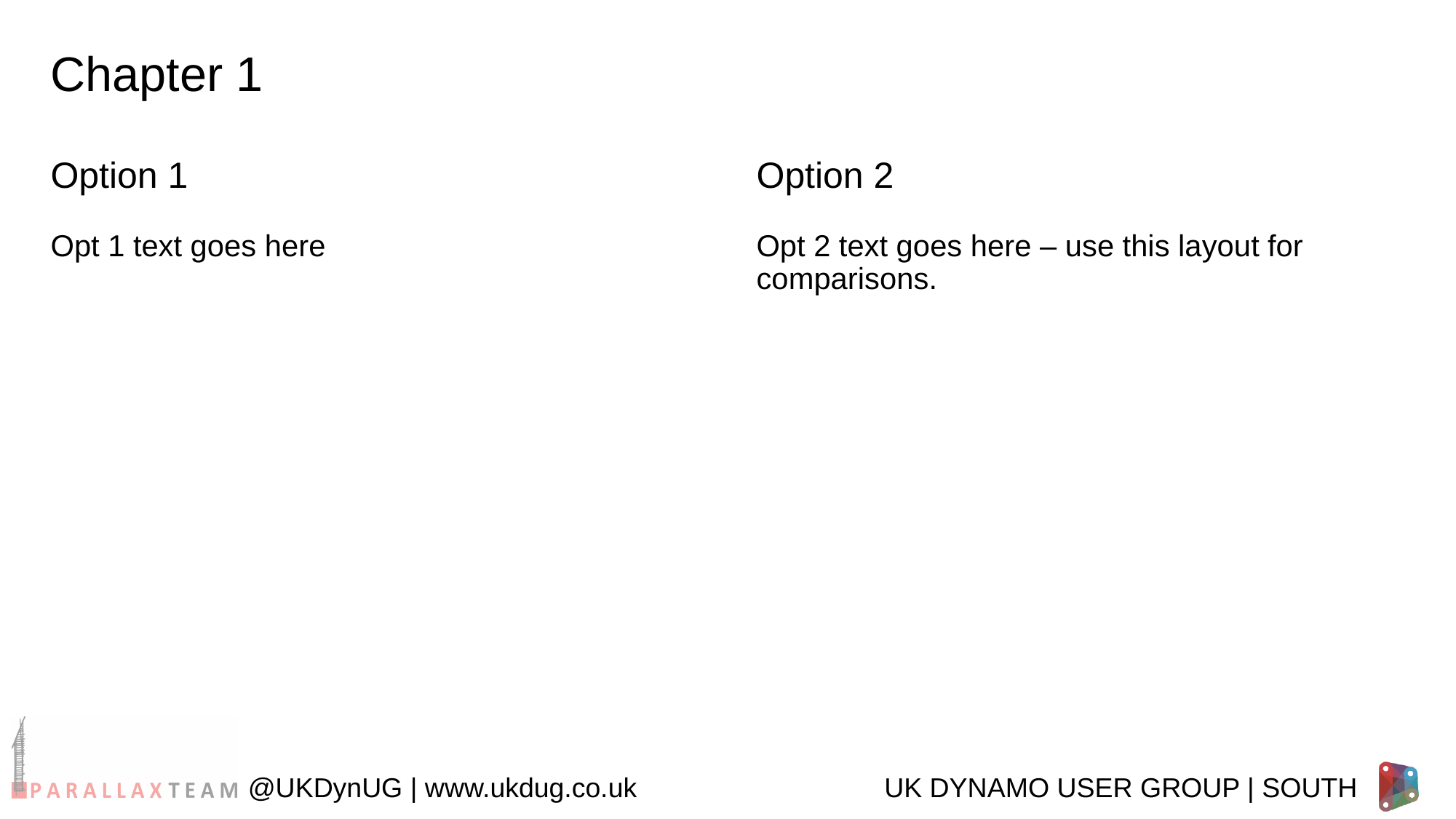

# Chapter 1
Option 1
Option 2
Opt 1 text goes here
Opt 2 text goes here – use this layout for comparisons.